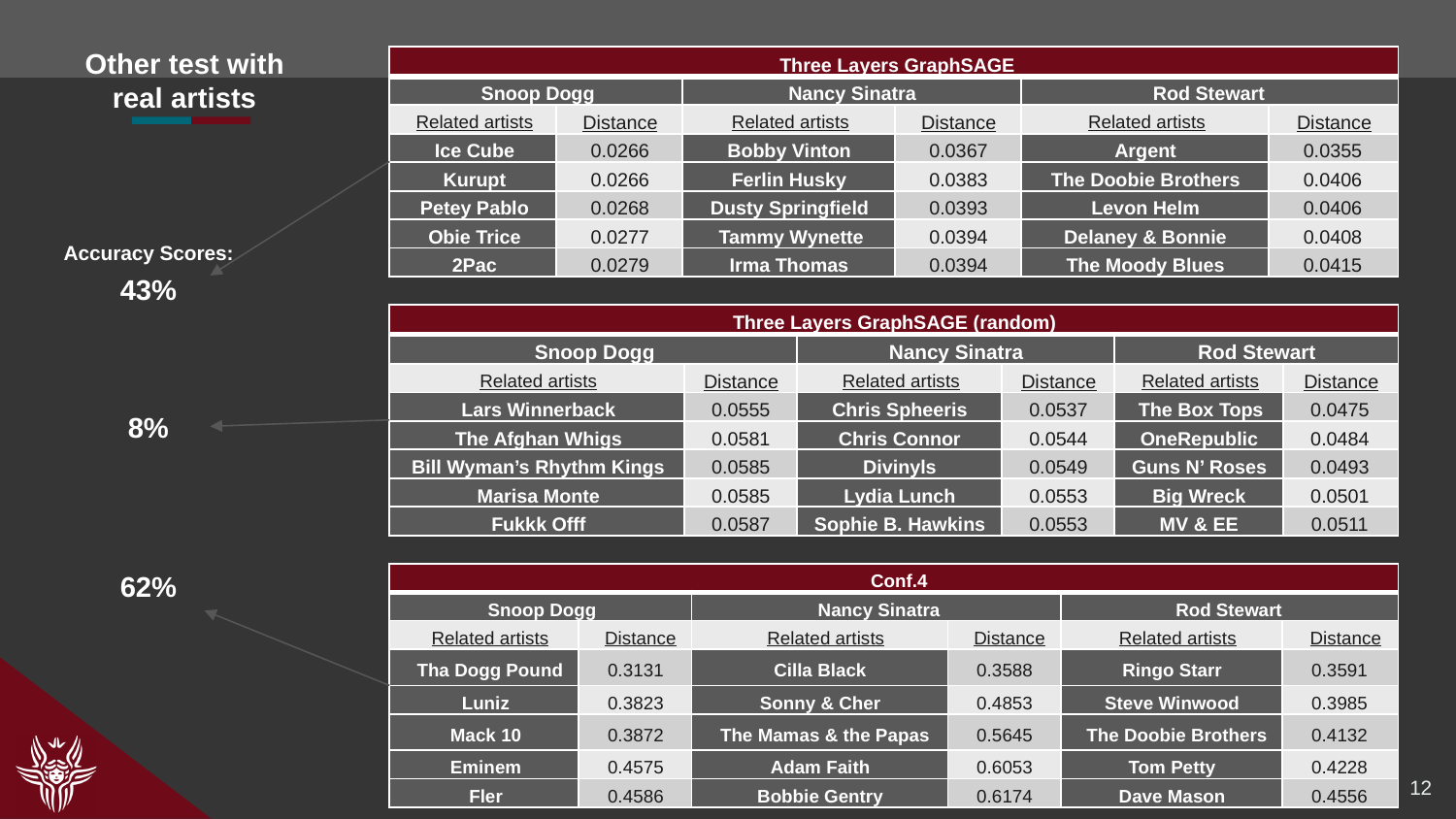

Other test with real artists
| Three Layers GraphSAGE |  | Three Layers GraphSAGE |  |  |  |
| --- | --- | --- | --- | --- | --- |
| Snoop Dogg |  | Nancy Sinatra |  | Rod Stewart |  |
| Related artists | Distance | Related artists | Distance | Related artists | Distance |
| Ice Cube | 0.0266 | Bobby Vinton | 0.0367 | Argent | 0.0355 |
| Kurupt | 0.0266 | Ferlin Husky | 0.0383 | The Doobie Brothers | 0.0406 |
| Petey Pablo | 0.0268 | Dusty Springfield | 0.0393 | Levon Helm | 0.0406 |
| Obie Trice | 0.0277 | Tammy Wynette | 0.0394 | Delaney & Bonnie | 0.0408 |
| 2Pac | 0.0279 | Irma Thomas | 0.0394 | The Moody Blues | 0.0415 |
Accuracy Scores:
43%
| Three Layers GraphSAGE (random) | Three Layers GraphSAGE (random) |  |  |  |  |
| --- | --- | --- | --- | --- | --- |
| Snoop Dogg |  | Nancy Sinatra |  | Rod Stewart |  |
| Related artists | Distance | Related artists | Distance | Related artists | Distance |
| Lars Winnerback | 0.0555 | Chris Spheeris | 0.0537 | The Box Tops | 0.0475 |
| The Afghan Whigs | 0.0581 | Chris Connor | 0.0544 | OneRepublic | 0.0484 |
| Bill Wyman’s Rhythm Kings | 0.0585 | Divinyls | 0.0549 | Guns N’ Roses | 0.0493 |
| Marisa Monte | 0.0585 | Lydia Lunch | 0.0553 | Big Wreck | 0.0501 |
| Fukkk Offf | 0.0587 | Sophie B. Hawkins | 0.0553 | MV & EE | 0.0511 |
8%
62%
| Conf.4 |  | Conf.4 |  |  |  |
| --- | --- | --- | --- | --- | --- |
| Snoop Dogg |  | Nancy Sinatra |  | Rod Stewart |  |
| Related artists | Distance | Related artists | Distance | Related artists | Distance |
| Tha Dogg Pound | 0.3131 | Cilla Black | 0.3588 | Ringo Starr | 0.3591 |
| Luniz | 0.3823 | Sonny & Cher | 0.4853 | Steve Winwood | 0.3985 |
| Mack 10 | 0.3872 | The Mamas & the Papas | 0.5645 | The Doobie Brothers | 0.4132 |
| Eminem | 0.4575 | Adam Faith | 0.6053 | Tom Petty | 0.4228 |
| Fler | 0.4586 | Bobbie Gentry | 0.6174 | Dave Mason | 0.4556 |
12